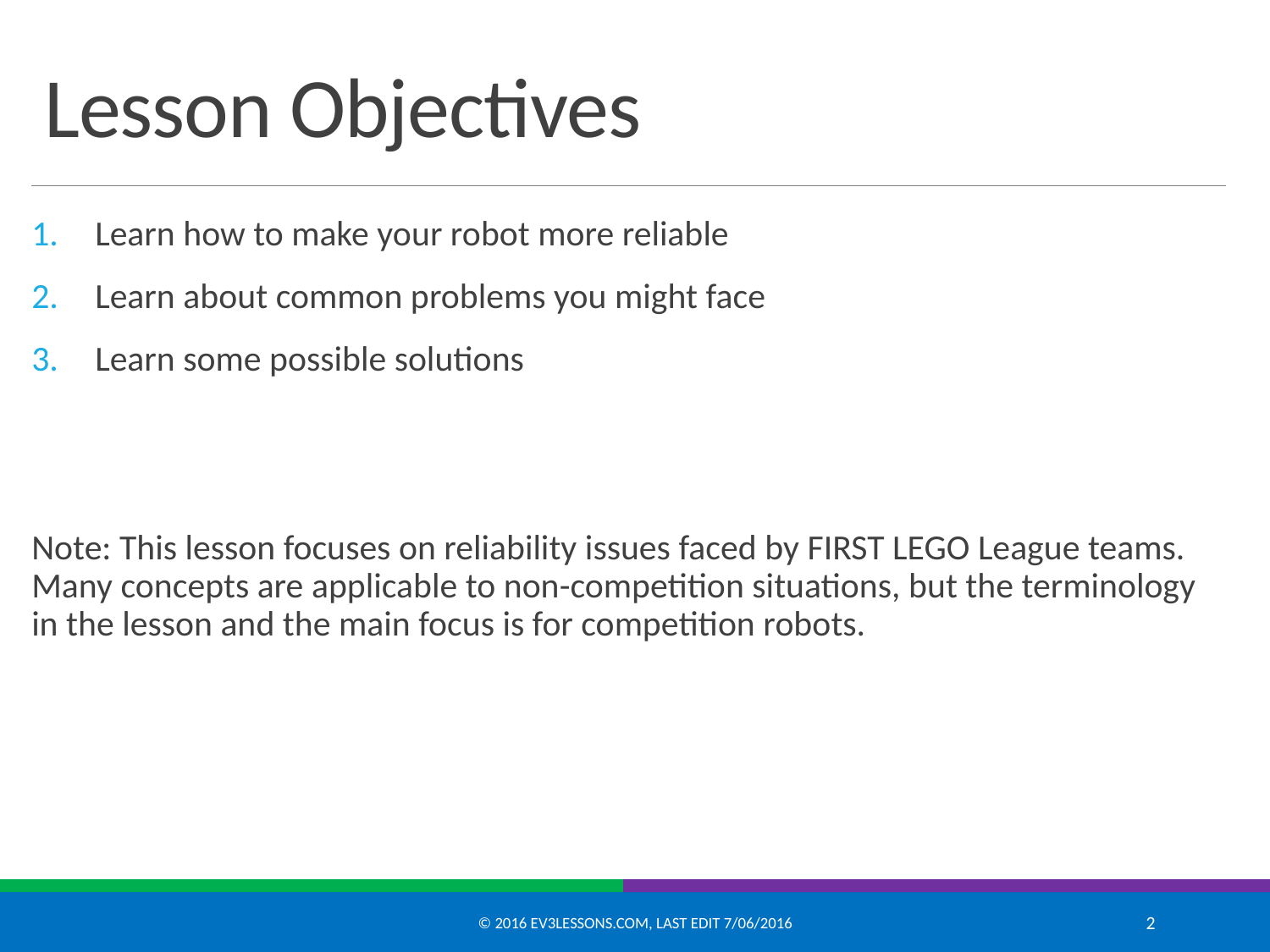

# Lesson Objectives
Learn how to make your robot more reliable
Learn about common problems you might face
Learn some possible solutions

Note: This lesson focuses on reliability issues faced by FIRST LEGO League teams. Many concepts are applicable to non-competition situations, but the terminology in the lesson and the main focus is for competition robots.
© 2016 EV3Lessons.com, Last edit 7/06/2016
2